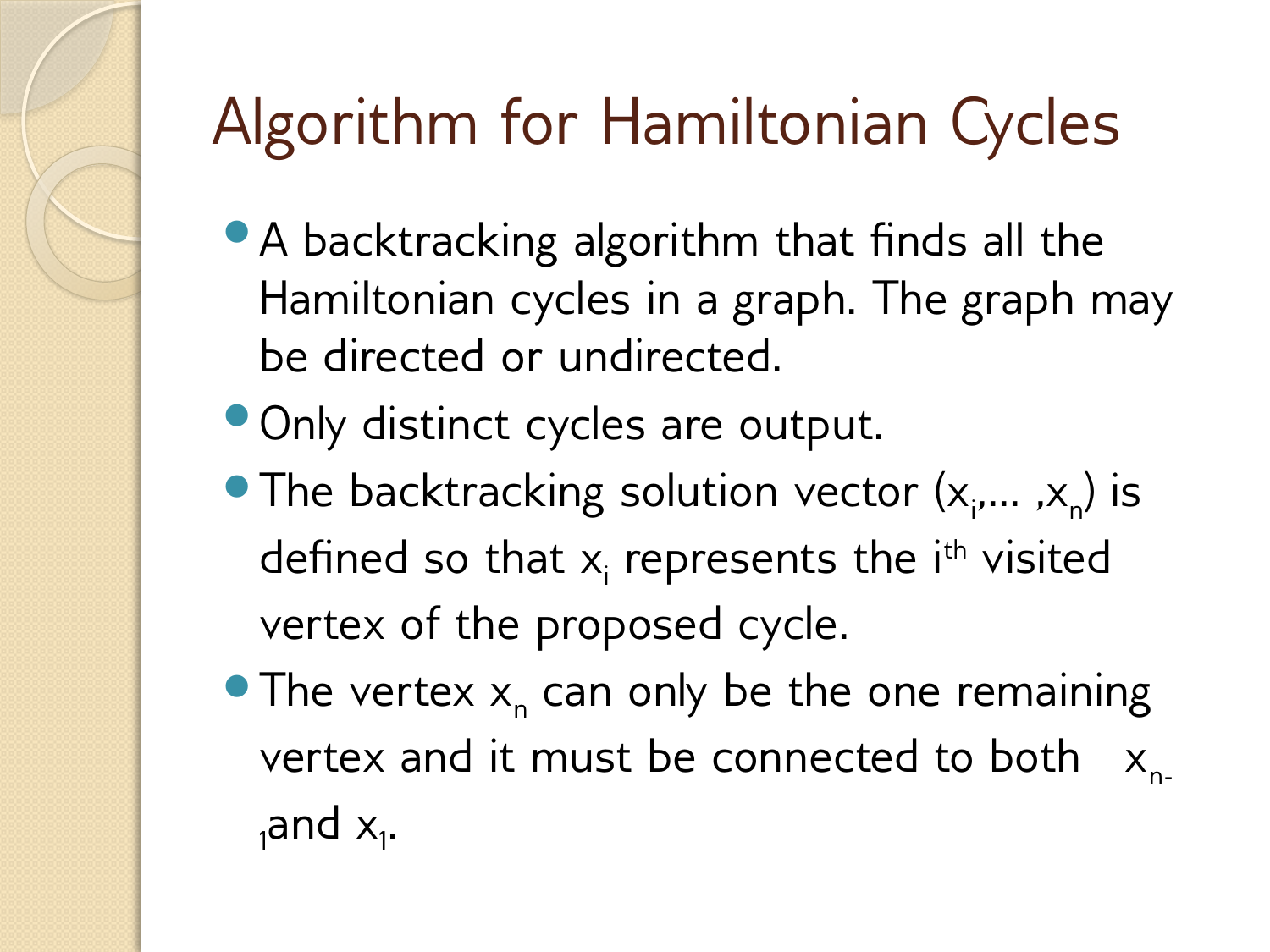

# Algorithm for Hamiltonian Cycles
A backtracking algorithm that finds all the Hamiltonian cycles in a graph. The graph may be directed or undirected.
Only distinct cycles are output.
The backtracking solution vector (xi,... ,xn) is defined so that xi represents the ith visited vertex of the proposed cycle.
The vertex xn can only be the one remaining vertex and it must be connected to both   xn-1and x1.